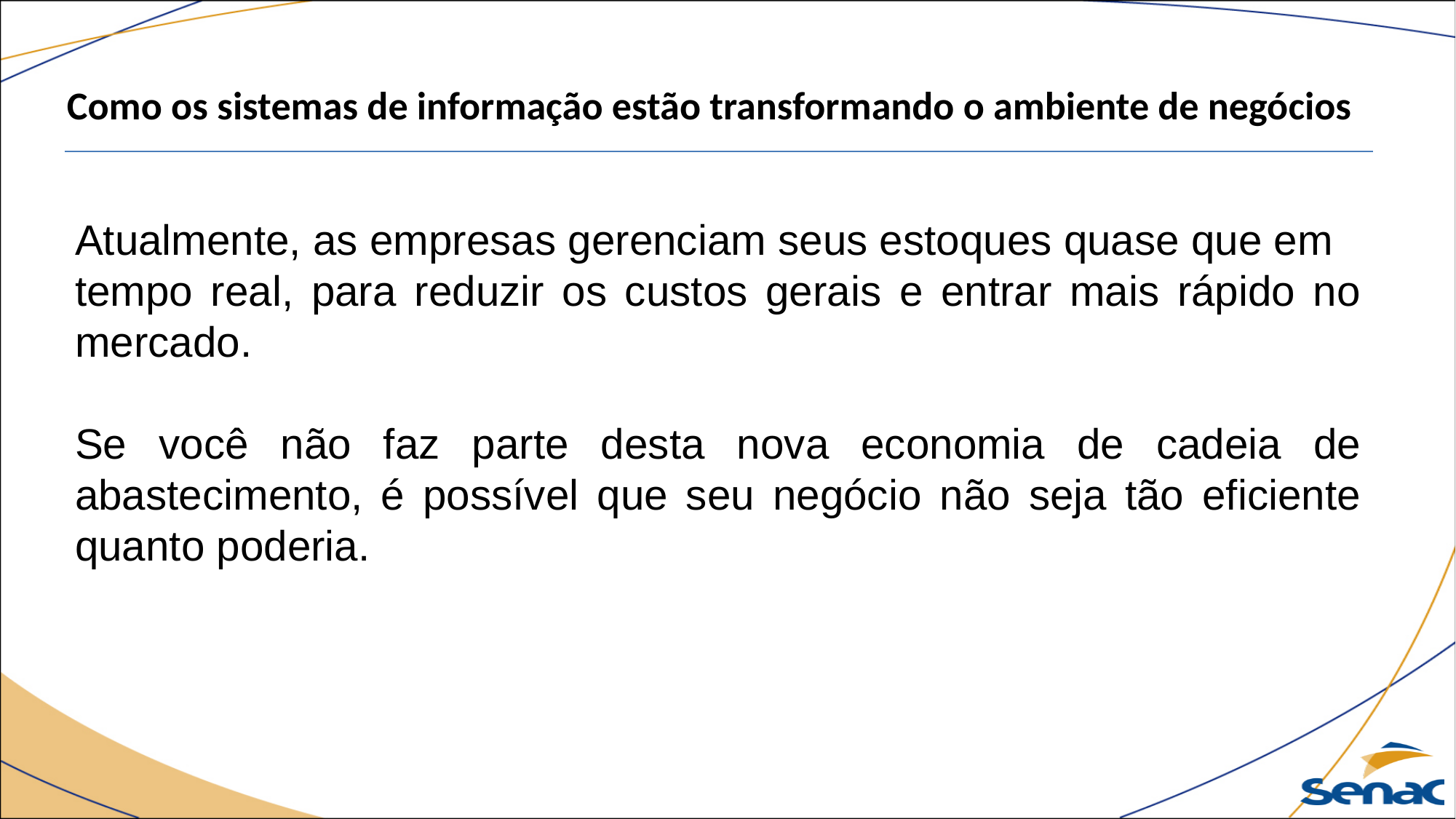

Como os sistemas de informação estão transformando o ambiente de negócios
Atualmente, as empresas gerenciam seus estoques quase que em
tempo real, para reduzir os custos gerais e entrar mais rápido no mercado.

Se você não faz parte desta nova economia de cadeia de abastecimento, é possível que seu negócio não seja tão eficiente quanto poderia.